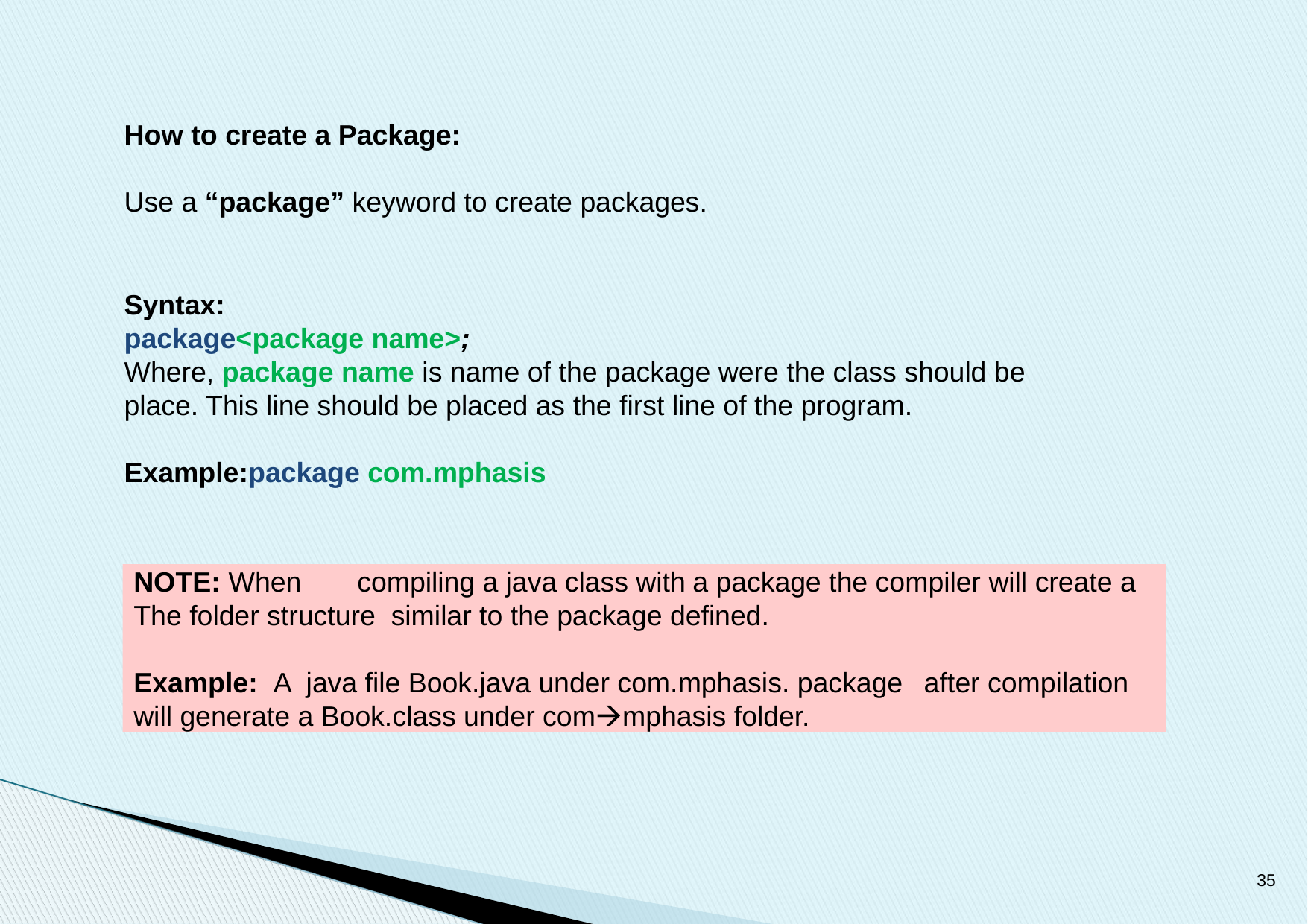

How to create a Package:

Use a “package” keyword to create packages.

Syntax:
package<package name>;
Where, package name is name of the package were the class should be place. This line should be placed as the first line of the program.

Example:package com.mphasis
NOTE: When	compiling a java class with	a package the compiler will create a The folder structure  similar to the package defined.

Example:  A  java file Book.java under com.mphasis. package	 after compilation will generate a Book.class under com🡪mphasis folder.
35